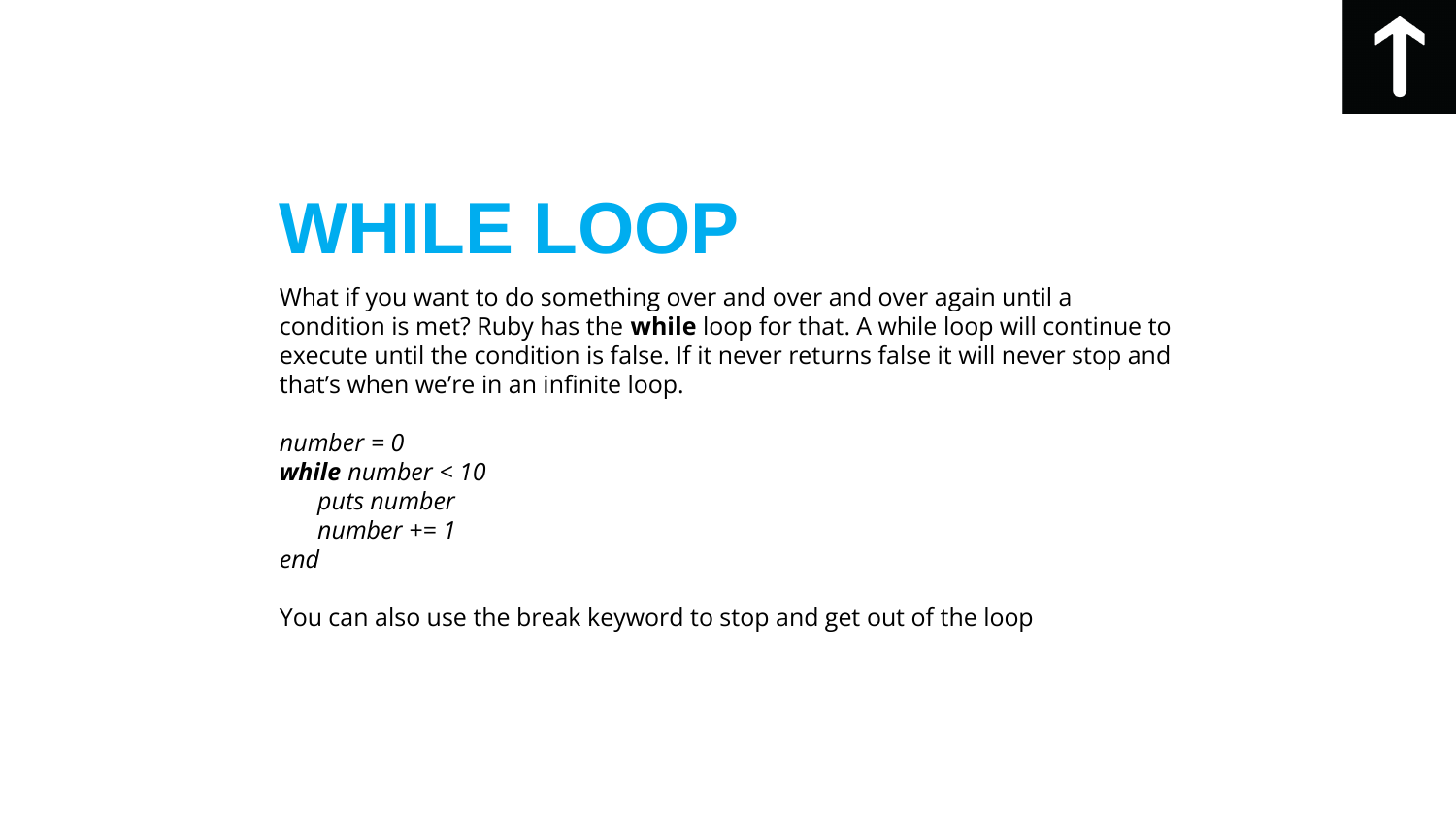

# WHILE LOOP
What if you want to do something over and over and over again until a condition is met? Ruby has the while loop for that. A while loop will continue to execute until the condition is false. If it never returns false it will never stop and that’s when we’re in an infinite loop.

number = 0
while number < 10
      puts number
      number += 1
end

You can also use the break keyword to stop and get out of the loop